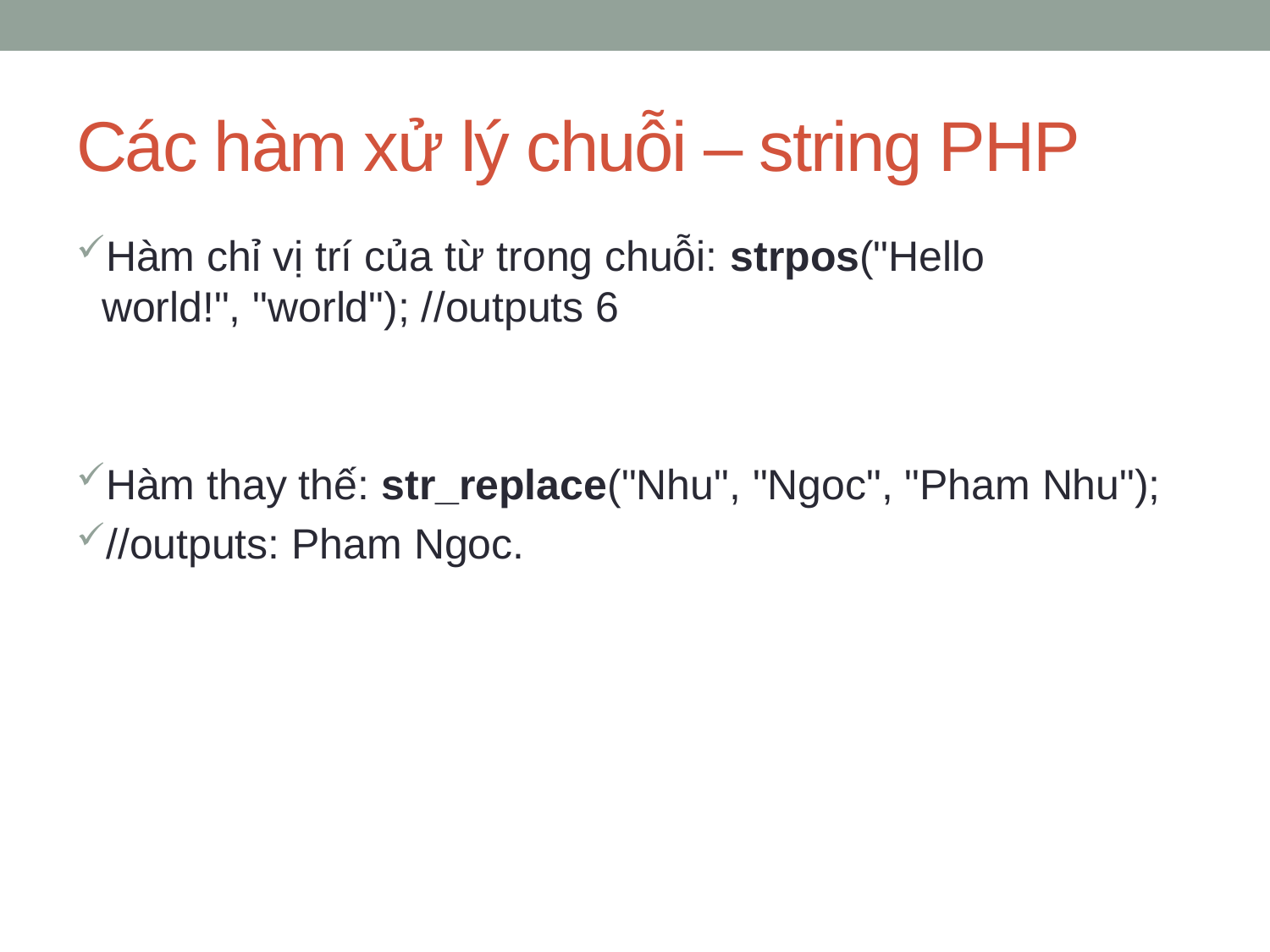

# Các hàm xử lý chuỗi – string PHP
Hàm chỉ vị trí của từ trong chuỗi: strpos("Hello world!", "world"); //outputs 6

Hàm thay thế: str_replace("Nhu", "Ngoc", "Pham Nhu");
//outputs: Pham Ngoc.